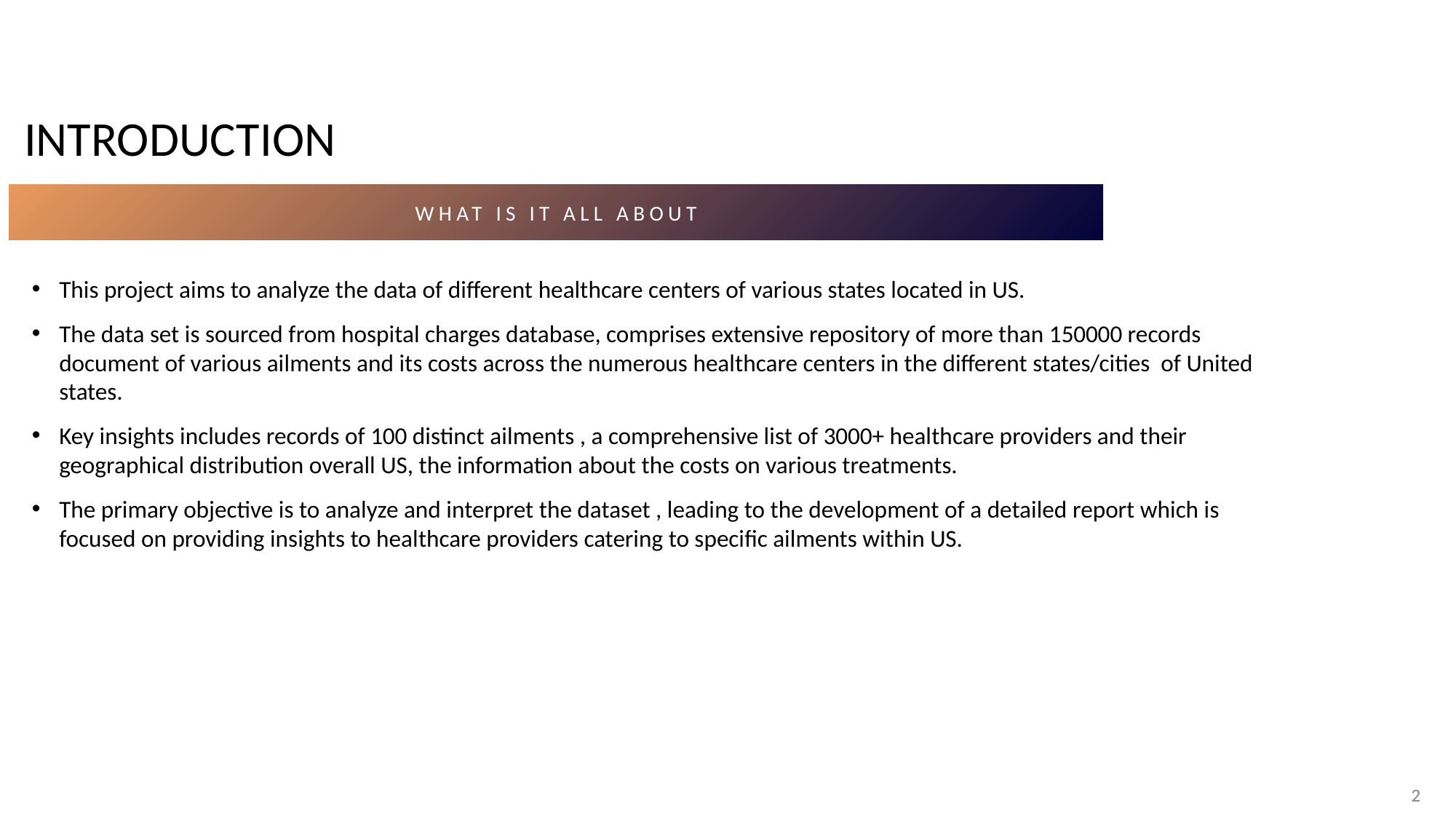

# INTRODUCTION
WHAT IS IT ALL ABOUT
This project aims to analyze the data of different healthcare centers of various states located in US.
The data set is sourced from hospital charges database, comprises extensive repository of more than 150000 records document of various ailments and its costs across the numerous healthcare centers in the different states/cities  of United states.
Key insights includes records of 100 distinct ailments , a comprehensive list of 3000+ healthcare providers and their geographical distribution overall US, the information about the costs on various treatments.
The primary objective is to analyze and interpret the dataset , leading to the development of a detailed report which is focused on providing insights to healthcare providers catering to specific ailments within US.

2